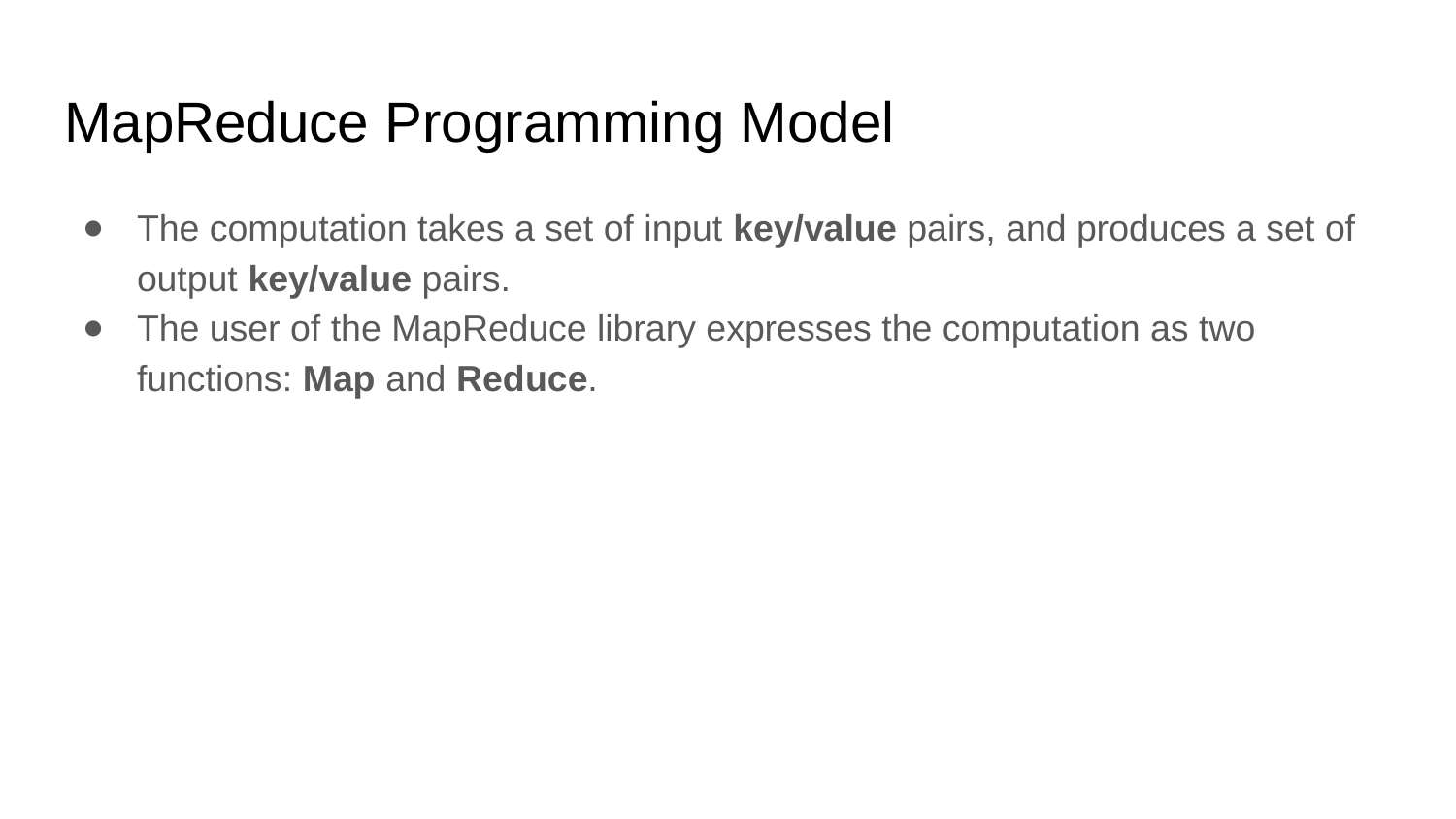

# MapReduce Programming Model
The computation takes a set of input key/value pairs, and produces a set of output key/value pairs.
The user of the MapReduce library expresses the computation as two functions: Map and Reduce.